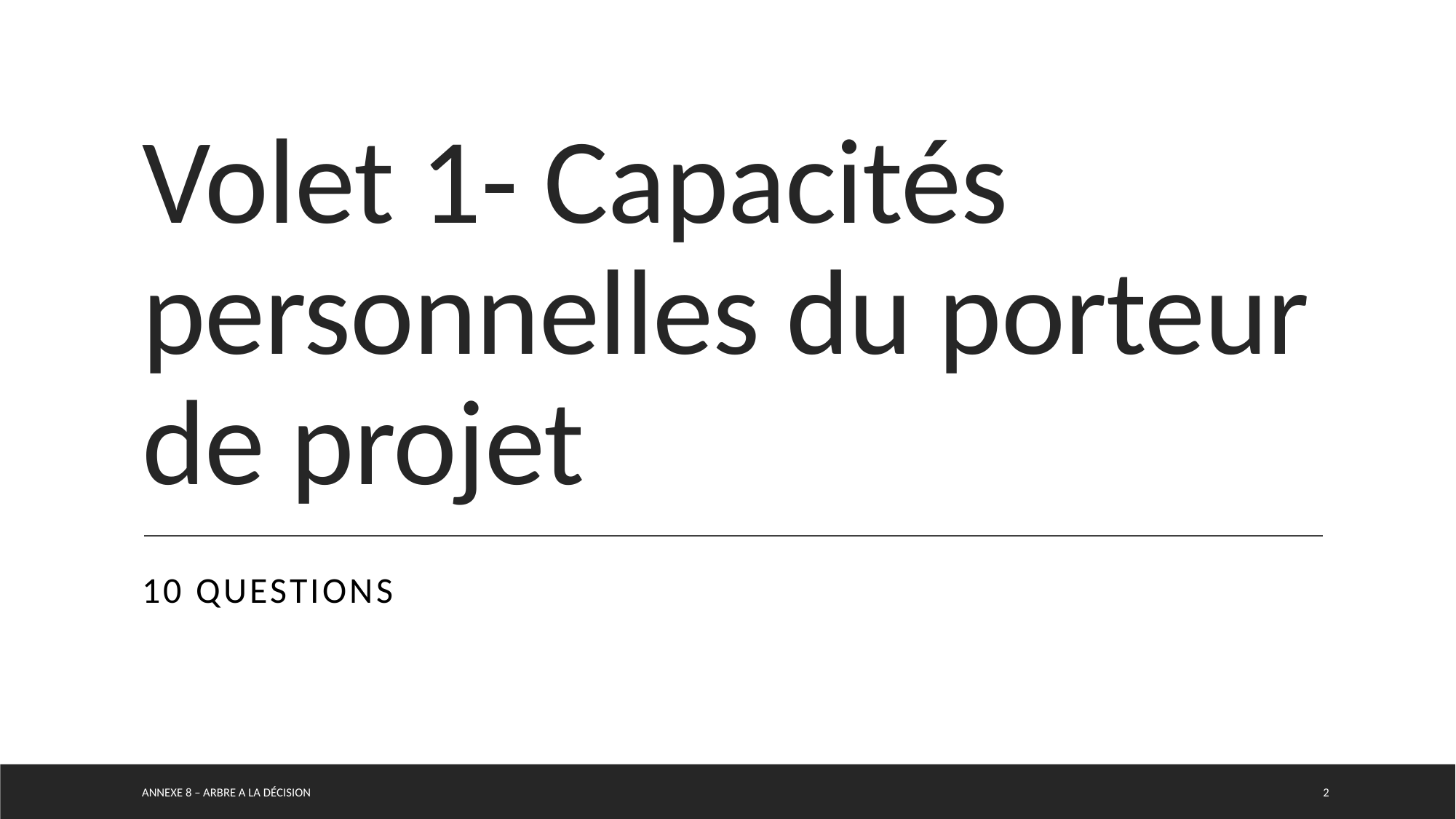

# Volet 1- Capacités personnelles du porteur de projet
10 questions
Annexe 8 – arbre a la décision
2